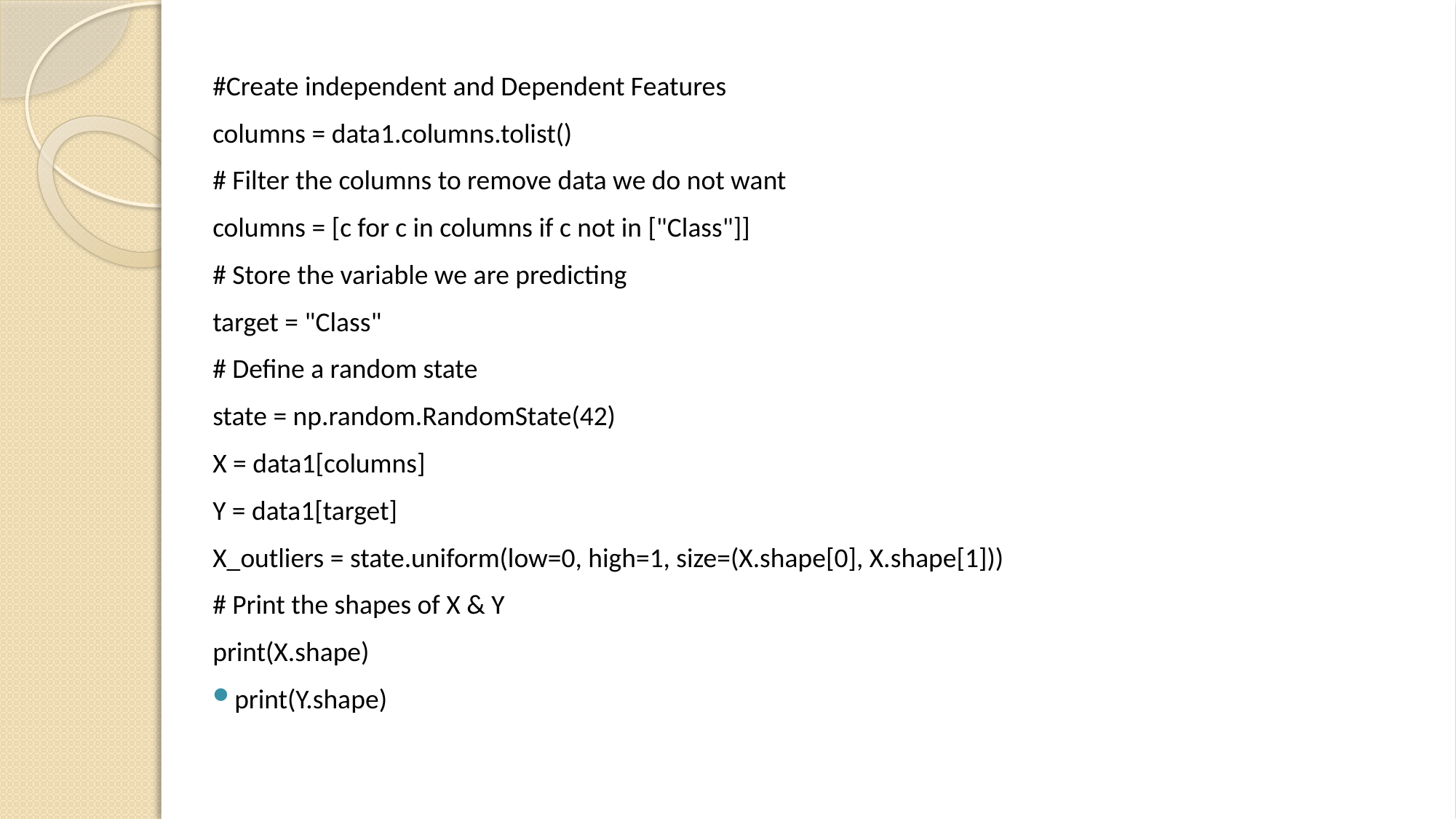

#Create independent and Dependent Features
columns = data1.columns.tolist()
# Filter the columns to remove data we do not want
columns = [c for c in columns if c not in ["Class"]]
# Store the variable we are predicting
target = "Class"
# Define a random state
state = np.random.RandomState(42)
X = data1[columns]
Y = data1[target]
X_outliers = state.uniform(low=0, high=1, size=(X.shape[0], X.shape[1]))
# Print the shapes of X & Y
print(X.shape)
print(Y.shape)